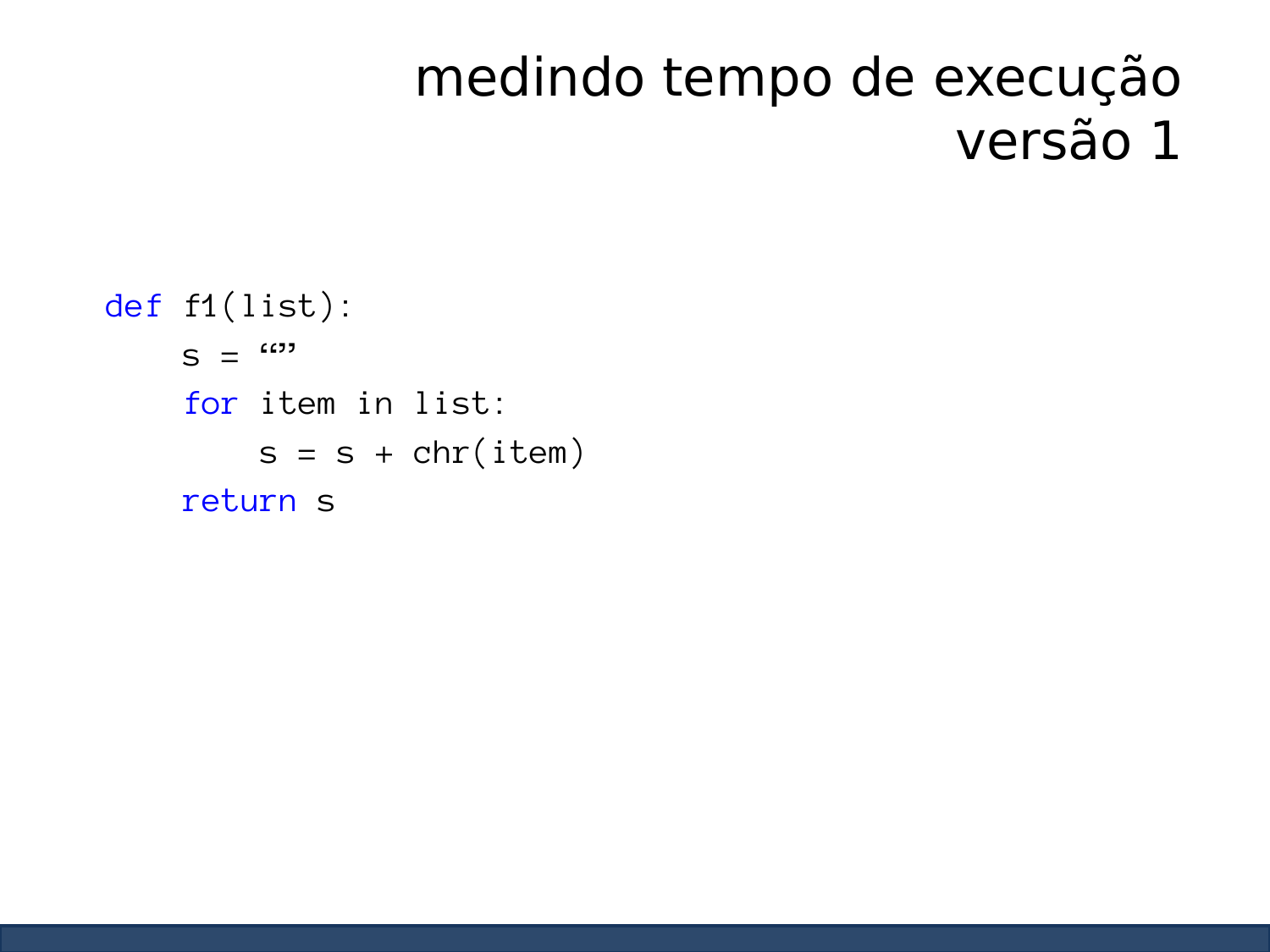

# medindo tempo de execução
versão 1

def f1(list):
    s = “”
    for item in list:
        s = s + chr(item)
    return s